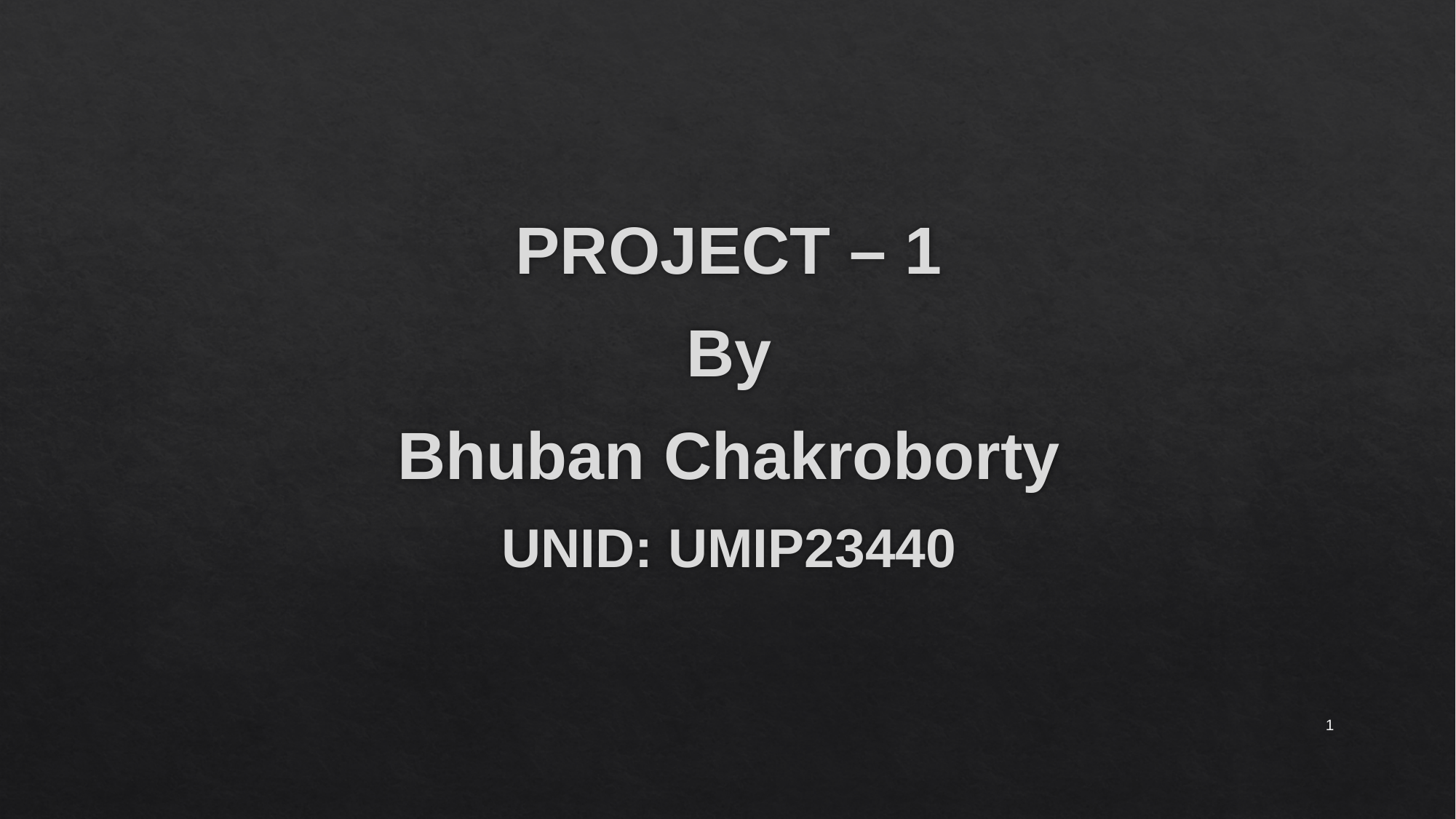

PROJECT – 1
By
Bhuban Chakroborty
UNID: UMIP23440
1